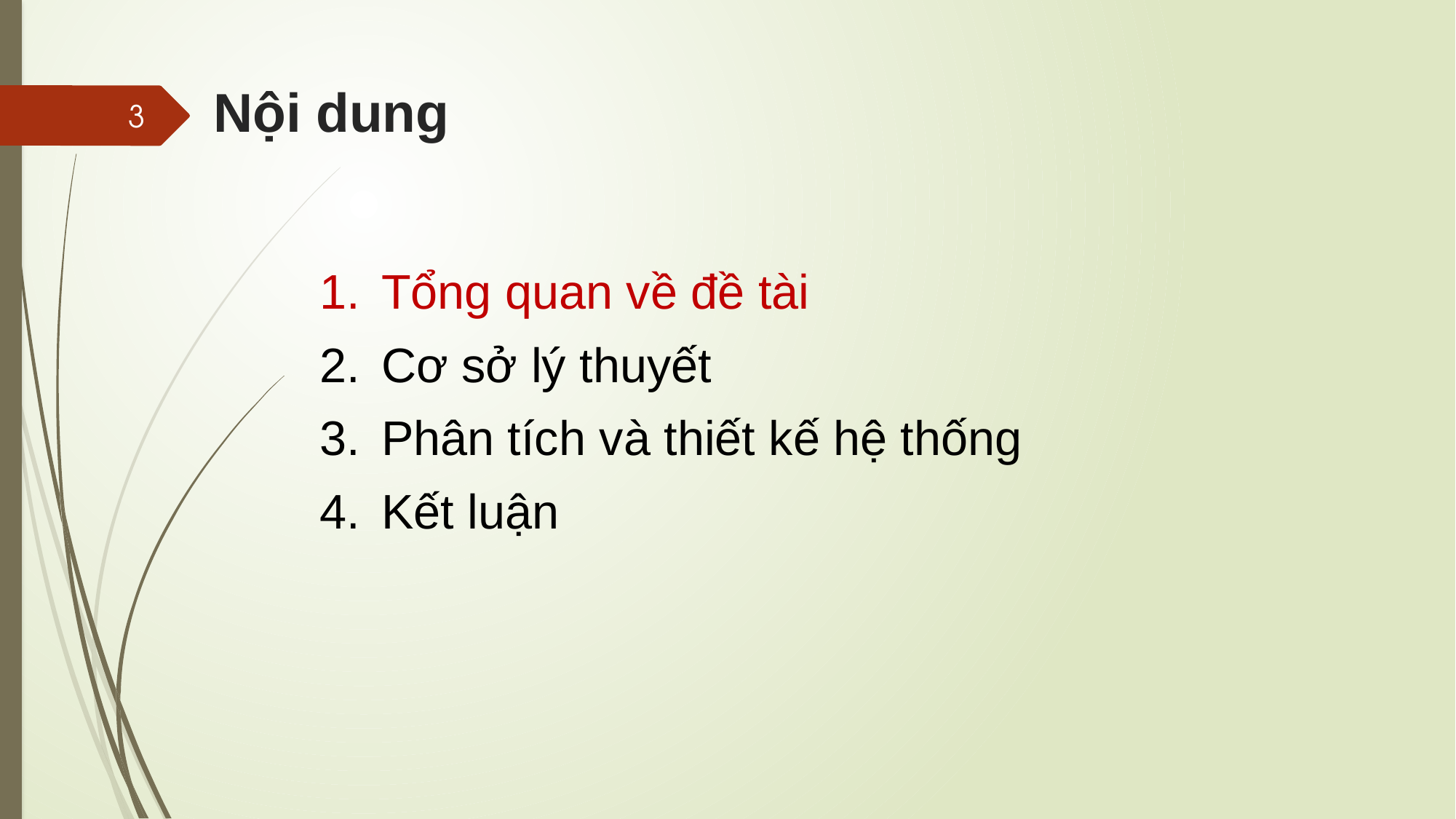

# Nội dung
3
Tổng quan về đề tài
Cơ sở lý thuyết
Phân tích và thiết kế hệ thống
Kết luận